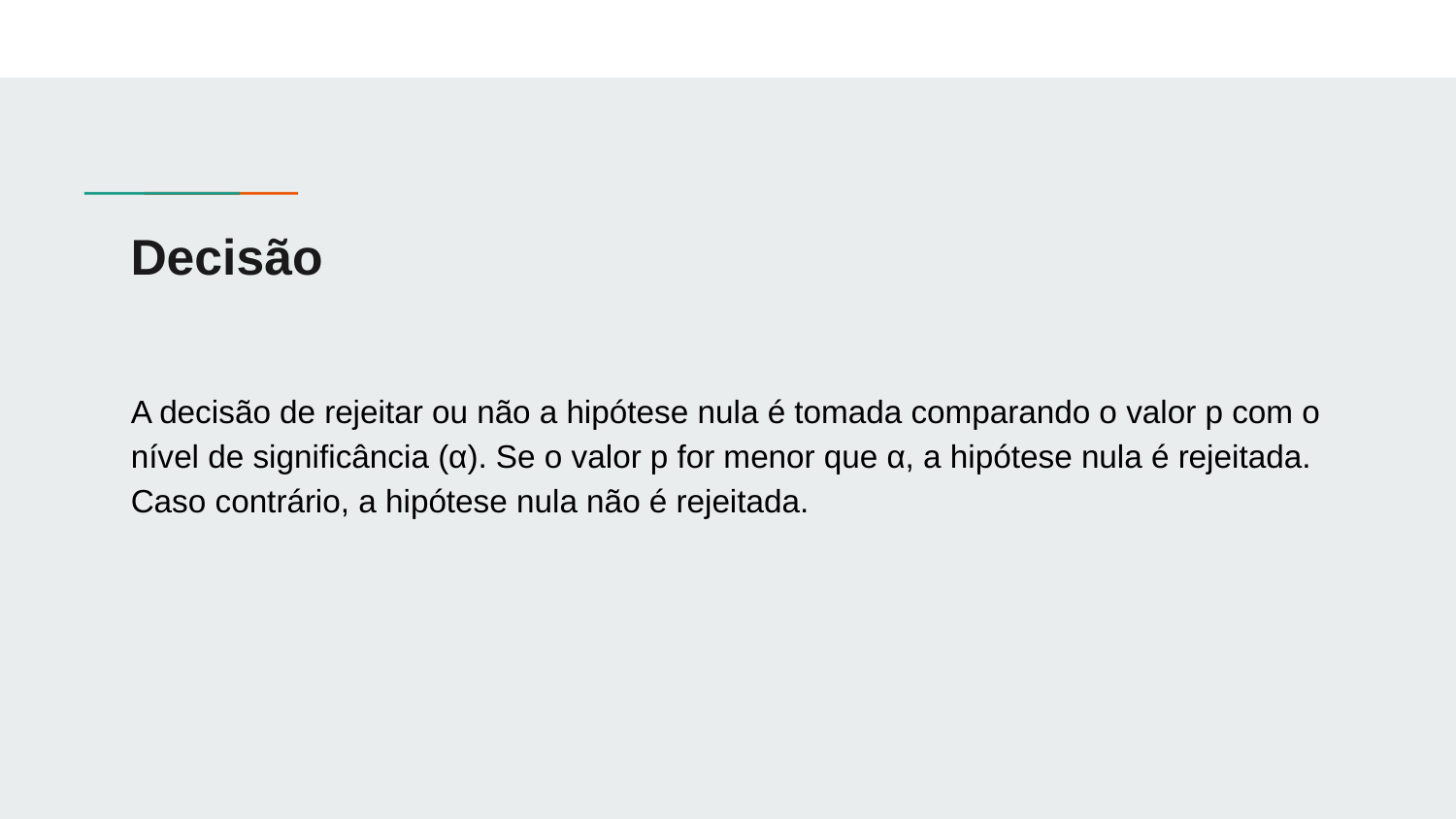

# Decisão
A decisão de rejeitar ou não a hipótese nula é tomada comparando o valor p com o nível de significância (α). Se o valor p for menor que α, a hipótese nula é rejeitada. Caso contrário, a hipótese nula não é rejeitada.